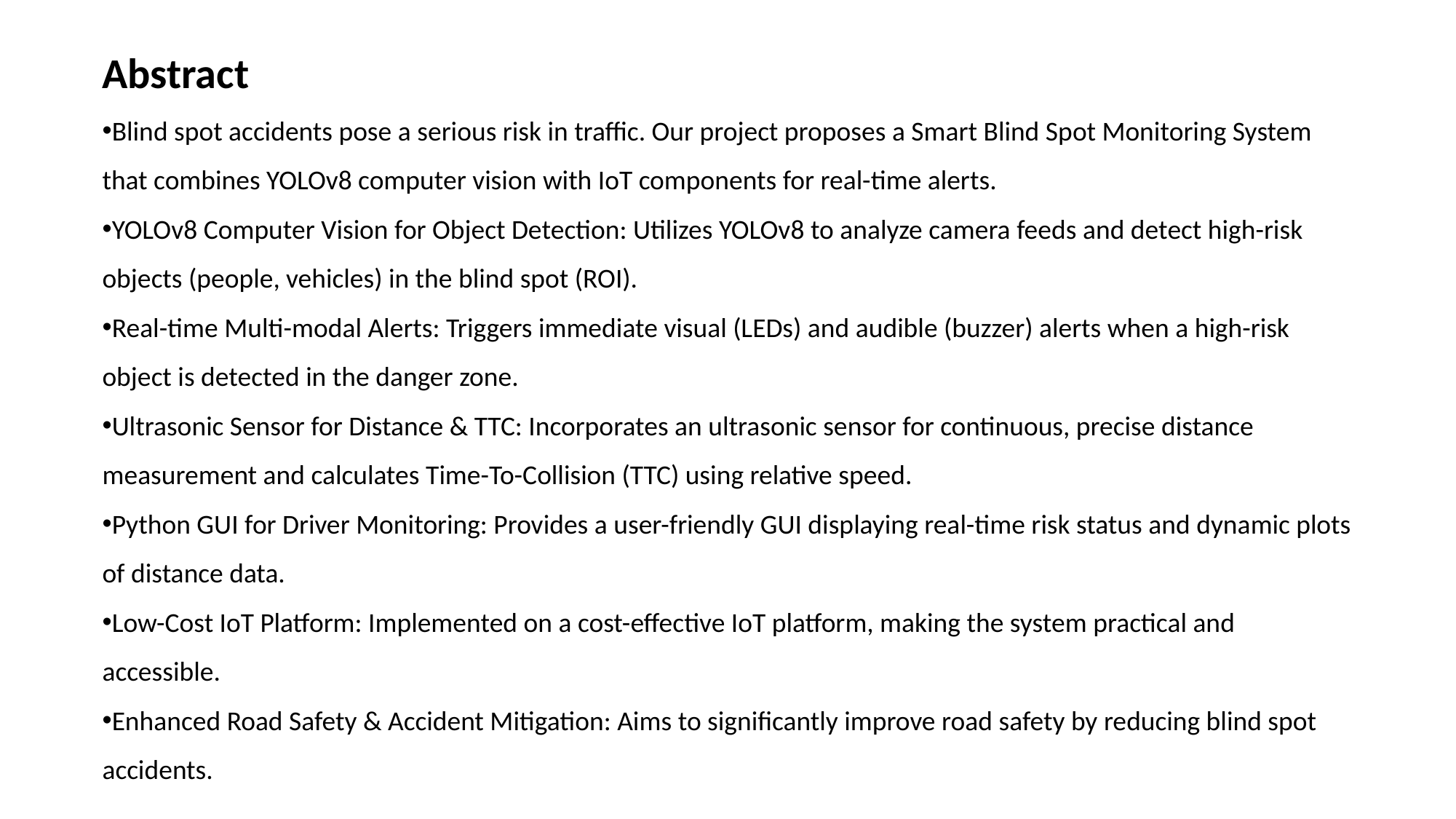

Abstract
Blind spot accidents pose a serious risk in traffic. Our project proposes a Smart Blind Spot Monitoring System that combines YOLOv8 computer vision with IoT components for real-time alerts.
YOLOv8 Computer Vision for Object Detection: Utilizes YOLOv8 to analyze camera feeds and detect high-risk objects (people, vehicles) in the blind spot (ROI).
Real-time Multi-modal Alerts: Triggers immediate visual (LEDs) and audible (buzzer) alerts when a high-risk object is detected in the danger zone.
Ultrasonic Sensor for Distance & TTC: Incorporates an ultrasonic sensor for continuous, precise distance measurement and calculates Time-To-Collision (TTC) using relative speed.
Python GUI for Driver Monitoring: Provides a user-friendly GUI displaying real-time risk status and dynamic plots of distance data.
Low-Cost IoT Platform: Implemented on a cost-effective IoT platform, making the system practical and accessible.
Enhanced Road Safety & Accident Mitigation: Aims to significantly improve road safety by reducing blind spot accidents.